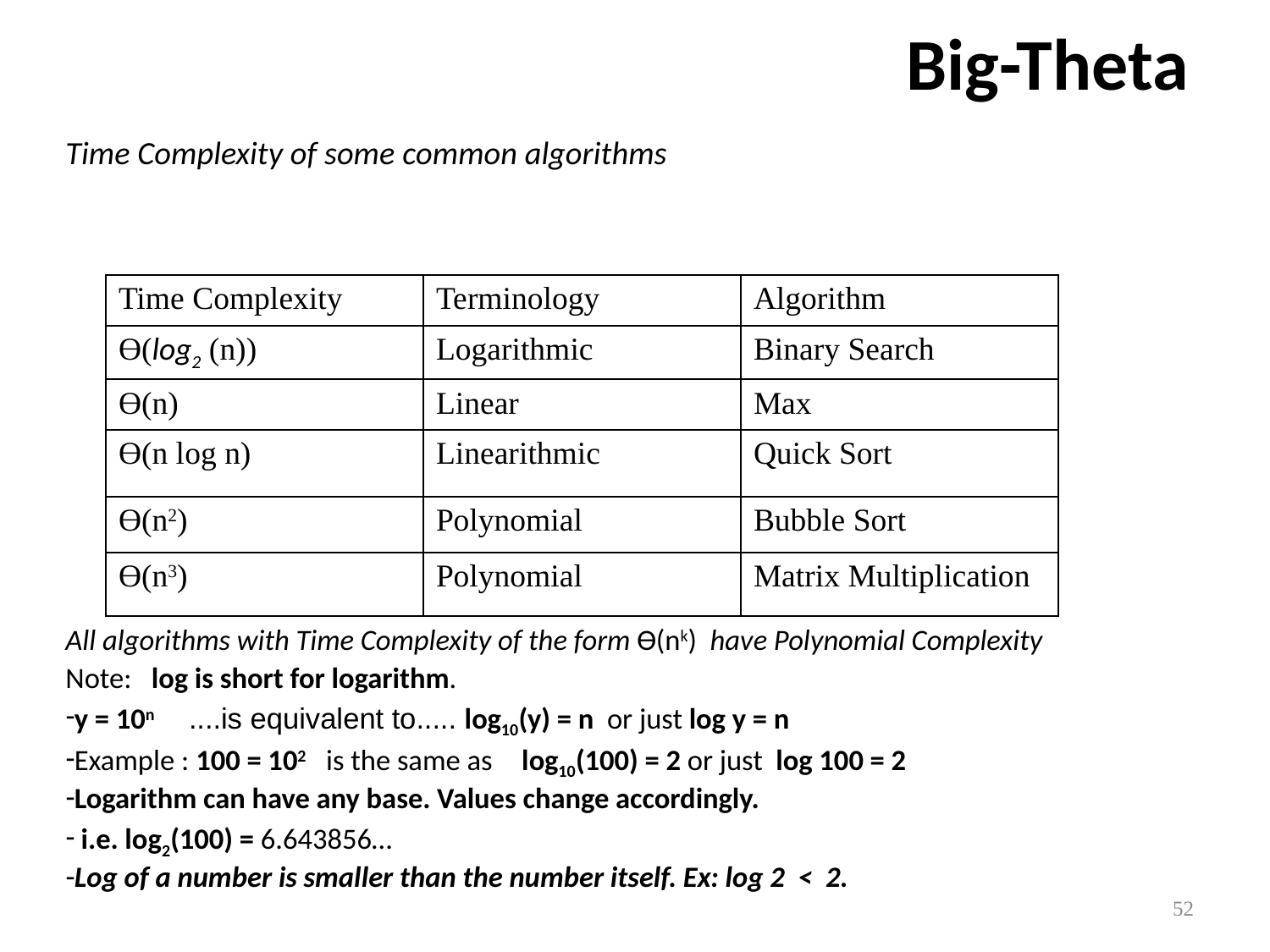

# Big-Theta

Time Complexity of some common algorithms

All algorithms with Time Complexity of the form ϴ(nk)  have Polynomial Complexity
Note:   log is short for logarithm.
y = 10n         ....is equivalent to..... log10(y) = n  or just log y = n
Example : 100 = 102   is the same as       log10(100) = 2 or just  log 100 = 2
Logarithm can have any base. Values change accordingly.
 i.e. log2(100) = 6.643856…
Log of a number is smaller than the number itself. Ex: log 2  <  2.

| Time Complexity | Terminology | Algorithm |
| --- | --- | --- |
| ϴ(log2 (n)) | Logarithmic | Binary Search |
| ϴ(n) | Linear | Max |
| ϴ(n log n) | Linearithmic | Quick Sort |
| ϴ(n2) | Polynomial | Bubble Sort |
| ϴ(n3) | Polynomial | Matrix Multiplication |
52